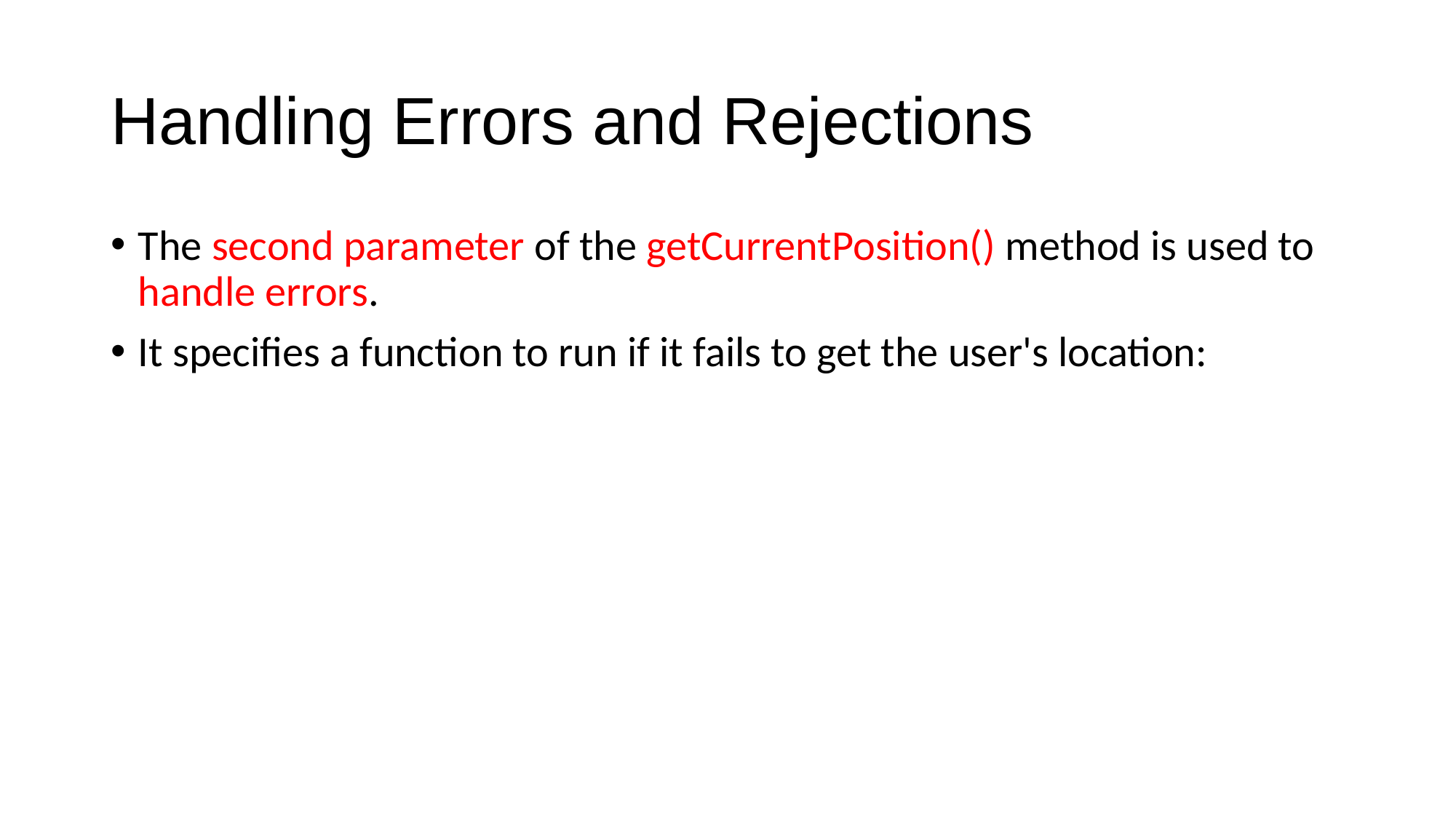

# Handling Errors and Rejections
The second parameter of the getCurrentPosition() method is used to handle errors.
It specifies a function to run if it fails to get the user's location: